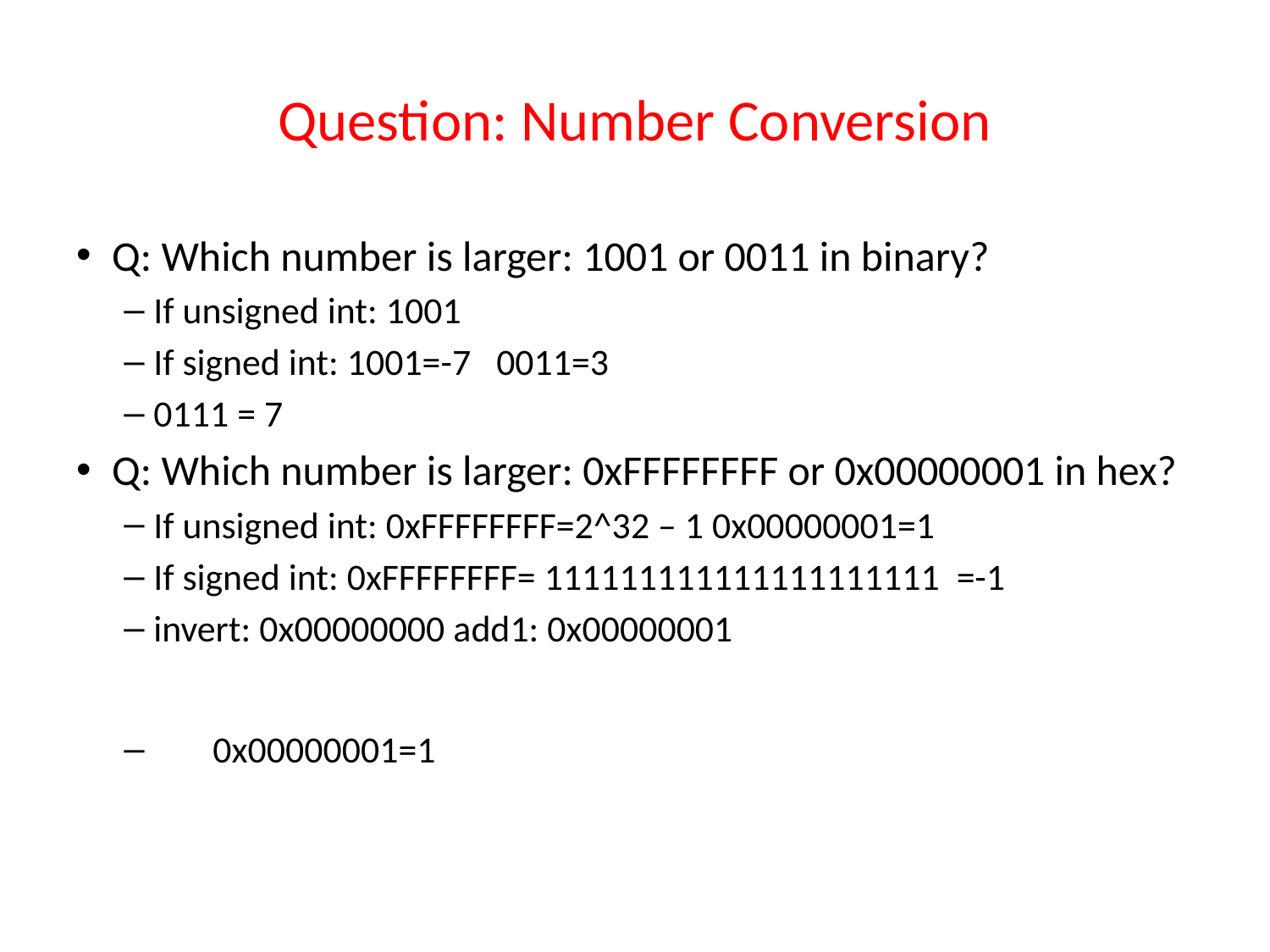

# Question: Number Conversion
Q: Which number is larger: 1001 or 0011 in binary?
If unsigned int: 1001
If signed int: 1001=-7   0011=3
0111 = 7
Q: Which number is larger: 0xFFFFFFFF or 0x00000001 in hex?
If unsigned int: 0xFFFFFFFF=2^32 – 1 0x00000001=1
If signed int: 0xFFFFFFFF= 111111111111111111111  =-1
invert: 0x00000000 add1: 0x00000001

       0x00000001=1